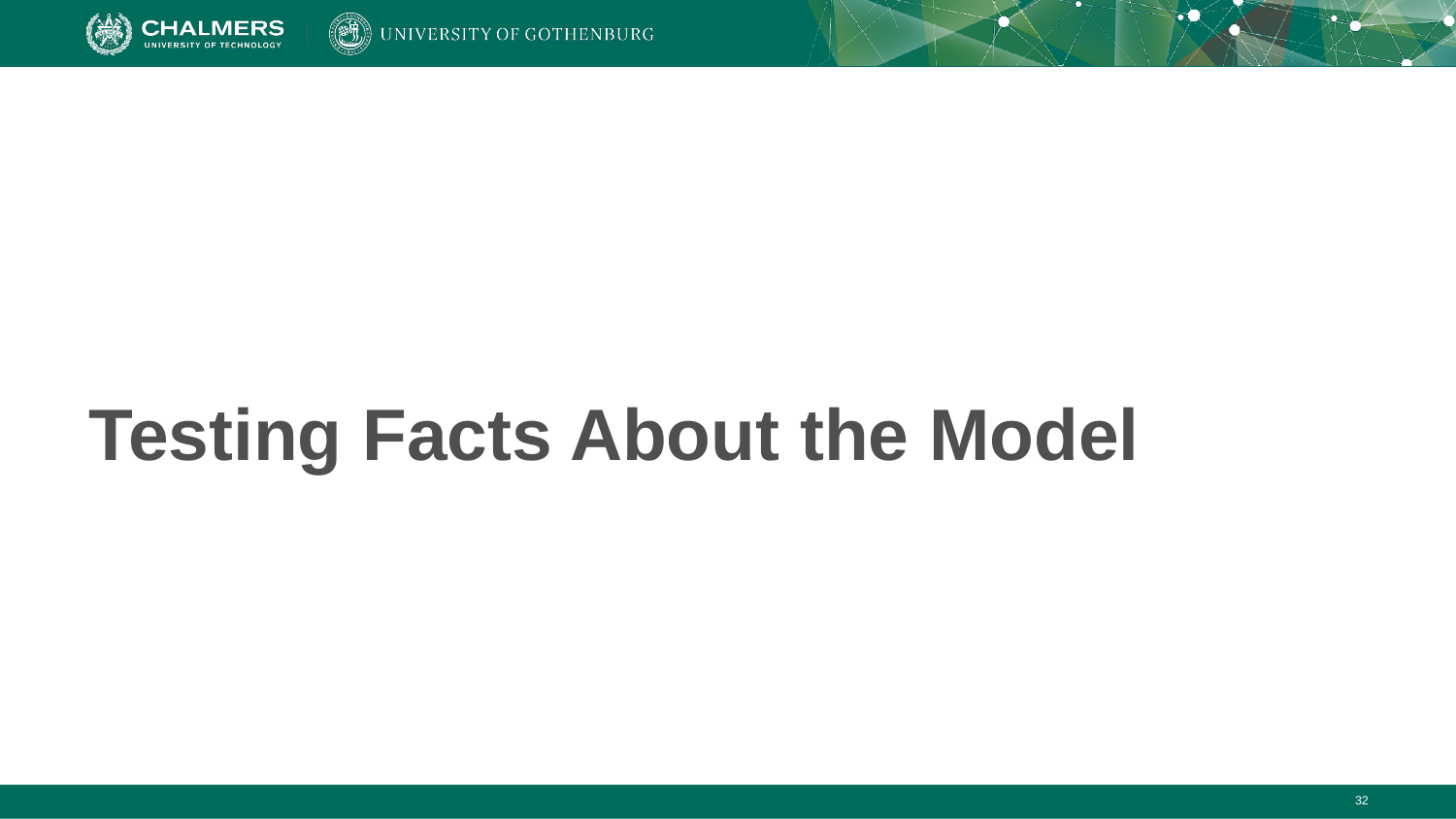

# Testing Facts About the Model
32